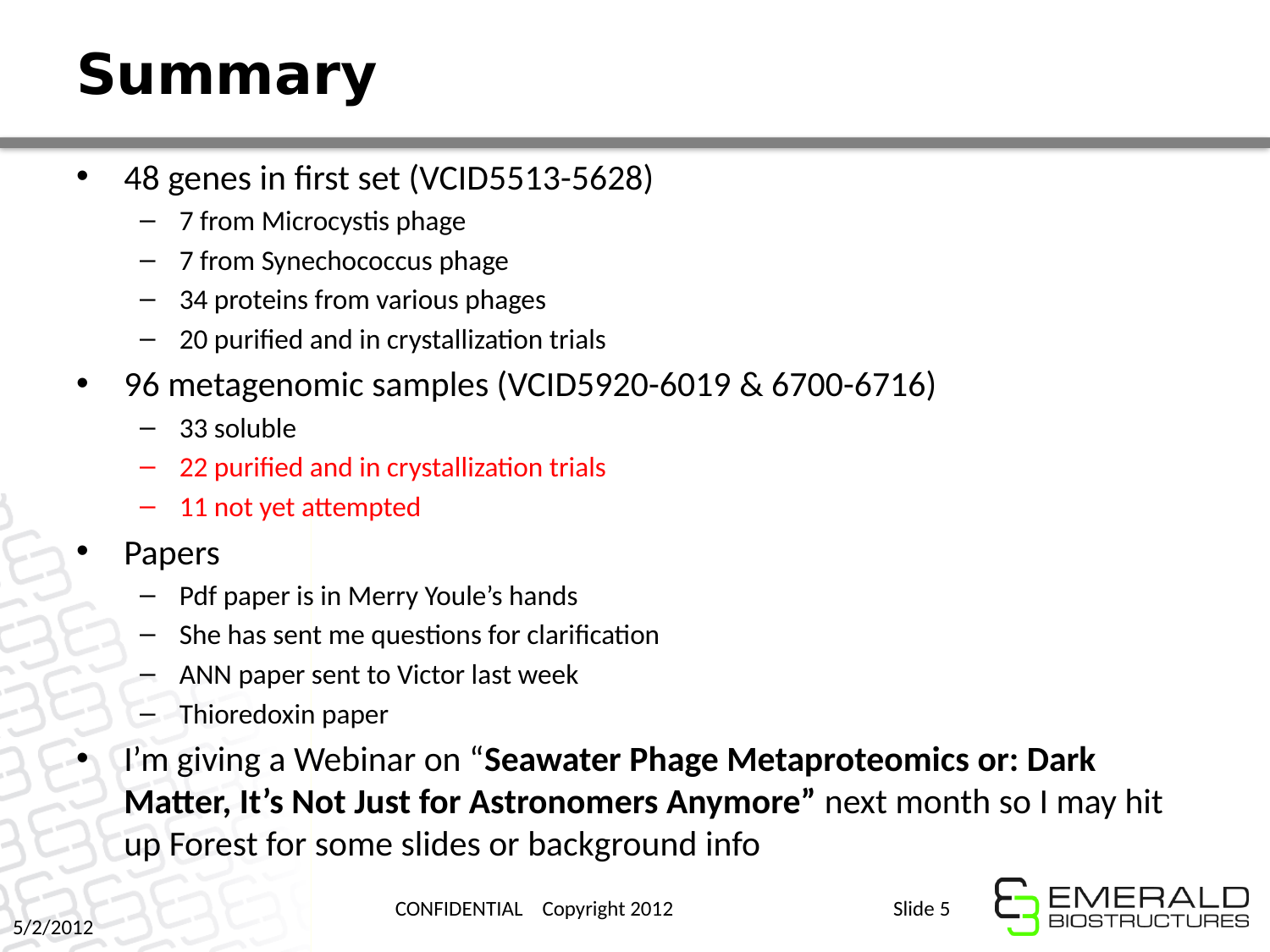

# Summary
48 genes in first set (VCID5513-5628)
7 from Microcystis phage
7 from Synechococcus phage
34 proteins from various phages
20 purified and in crystallization trials
96 metagenomic samples (VCID5920-6019 & 6700-6716)
33 soluble
22 purified and in crystallization trials
11 not yet attempted
Papers
Pdf paper is in Merry Youle’s hands
She has sent me questions for clarification
ANN paper sent to Victor last week
Thioredoxin paper
I’m giving a Webinar on “Seawater Phage Metaproteomics or: Dark Matter, It’s Not Just for Astronomers Anymore” next month so I may hit up Forest for some slides or background info
CONFIDENTIAL    Copyright 2012
Slide 5
5/2/2012